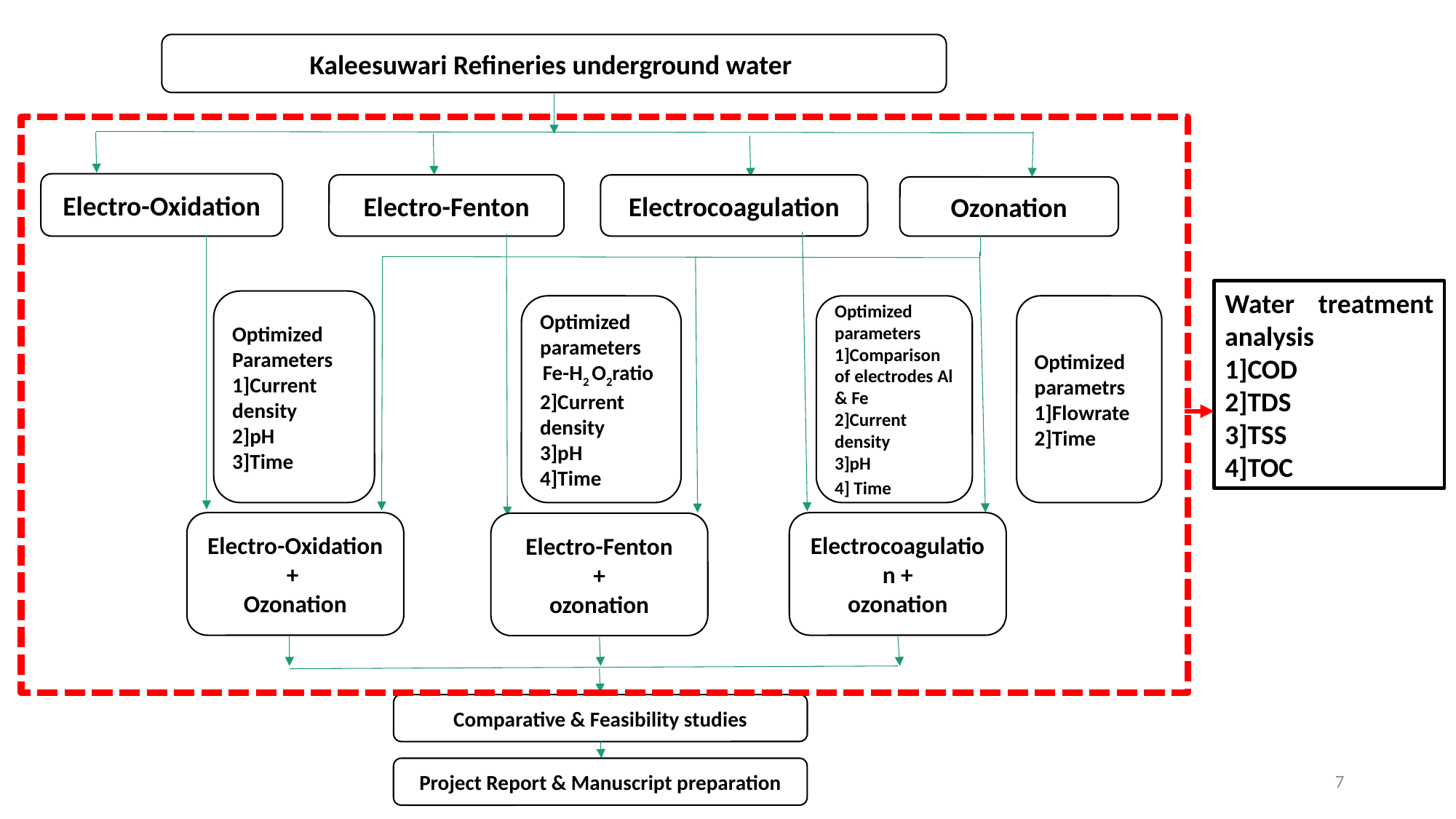

Kaleesuwari Refineries underground water
Electro-Oxidation
Electro-Fenton
Electrocoagulation
Ozonation
Optimized Parameters
1]Current density
2]pH
3]Time
Optimized parameters
 Fe-H2 O2ratio
2]Current density
3]pH
4]Time
Optimized parameters
1]Comparison of electrodes Al & Fe
2]Current density
3]pH
4] Time
Optimized parametrs
1]Flowrate
2]Time
Electro-Oxidation
+
Ozonation
Electrocoagulation +
ozonation
Electro-Fenton
+
ozonation
Comparative & Feasibility studies
Project Report & Manuscript preparation

Water treatment analysis
1]COD
2]TDS
3]TSS
4]TOC
7